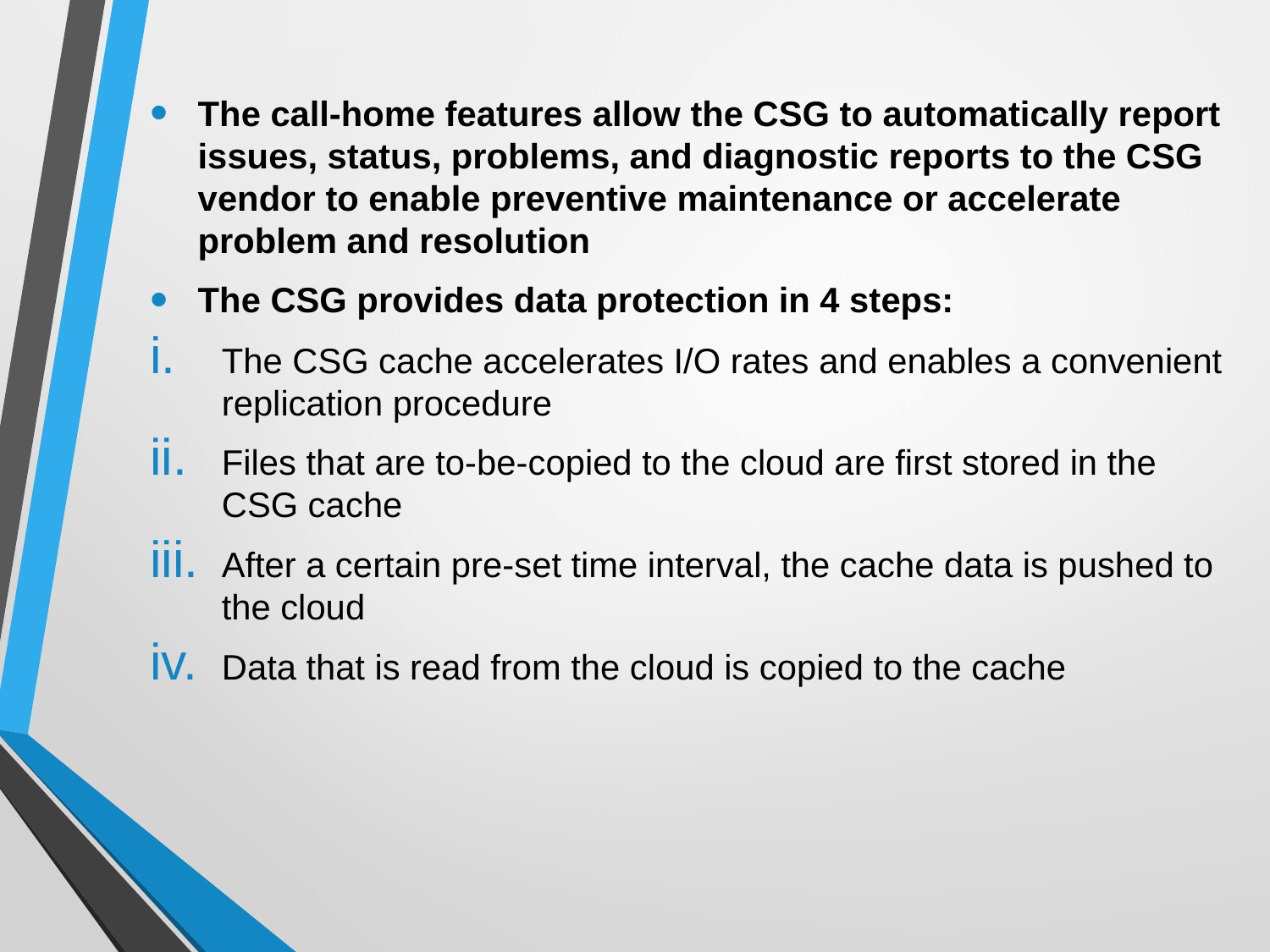

The call-home features allow the CSG to automatically report issues, status, problems, and diagnostic reports to the CSG vendor to enable preventive maintenance or accelerate problem and resolution
The CSG provides data protection in 4 steps:
The CSG cache accelerates I/O rates and enables a convenient replication procedure
Files that are to-be-copied to the cloud are first stored in the CSG cache
After a certain pre-set time interval, the cache data is pushed to the cloud
Data that is read from the cloud is copied to the cache